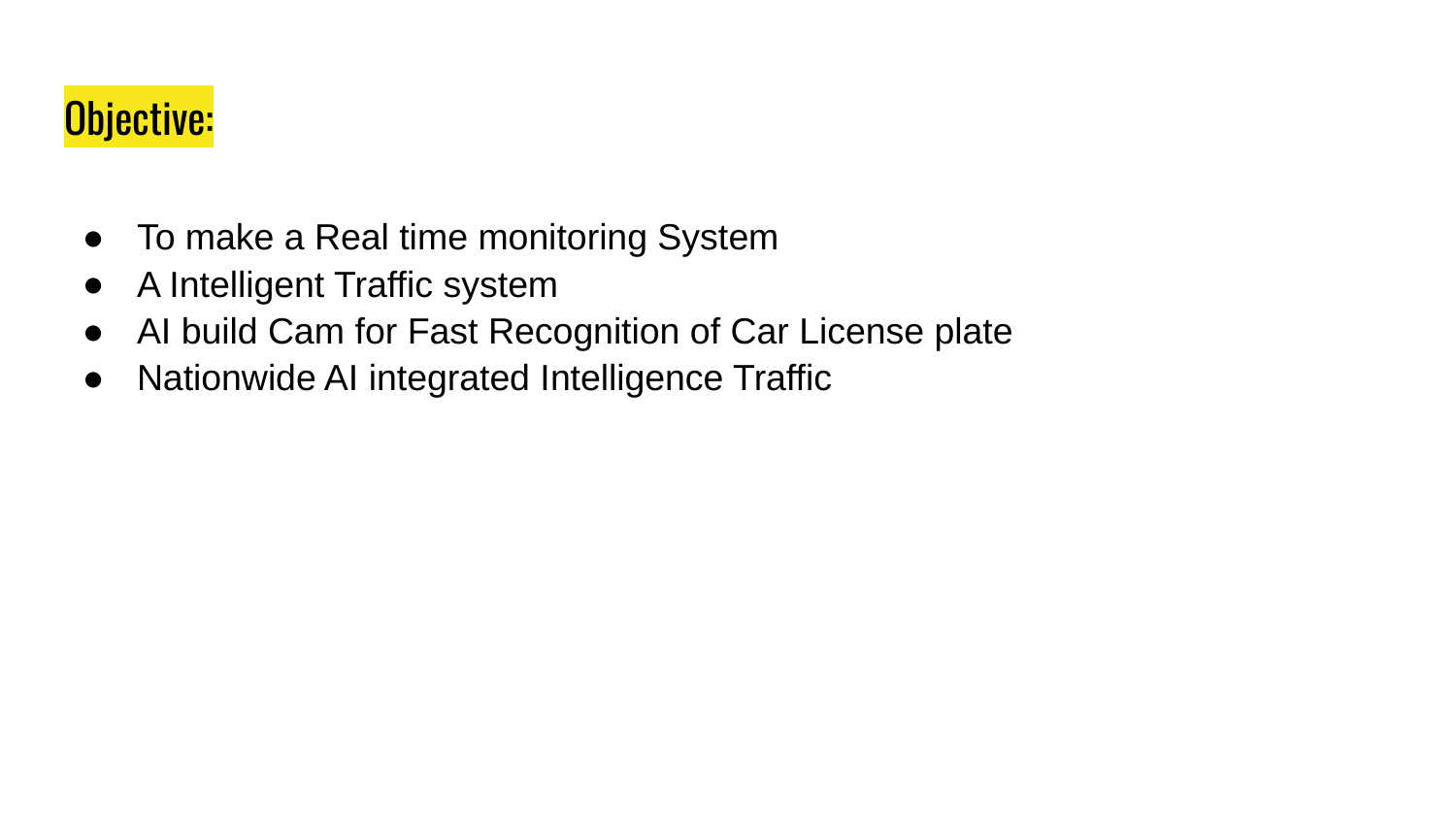

# Objective:
To make a Real time monitoring System
A Intelligent Traffic system
AI build Cam for Fast Recognition of Car License plate
Nationwide AI integrated Intelligence Traffic